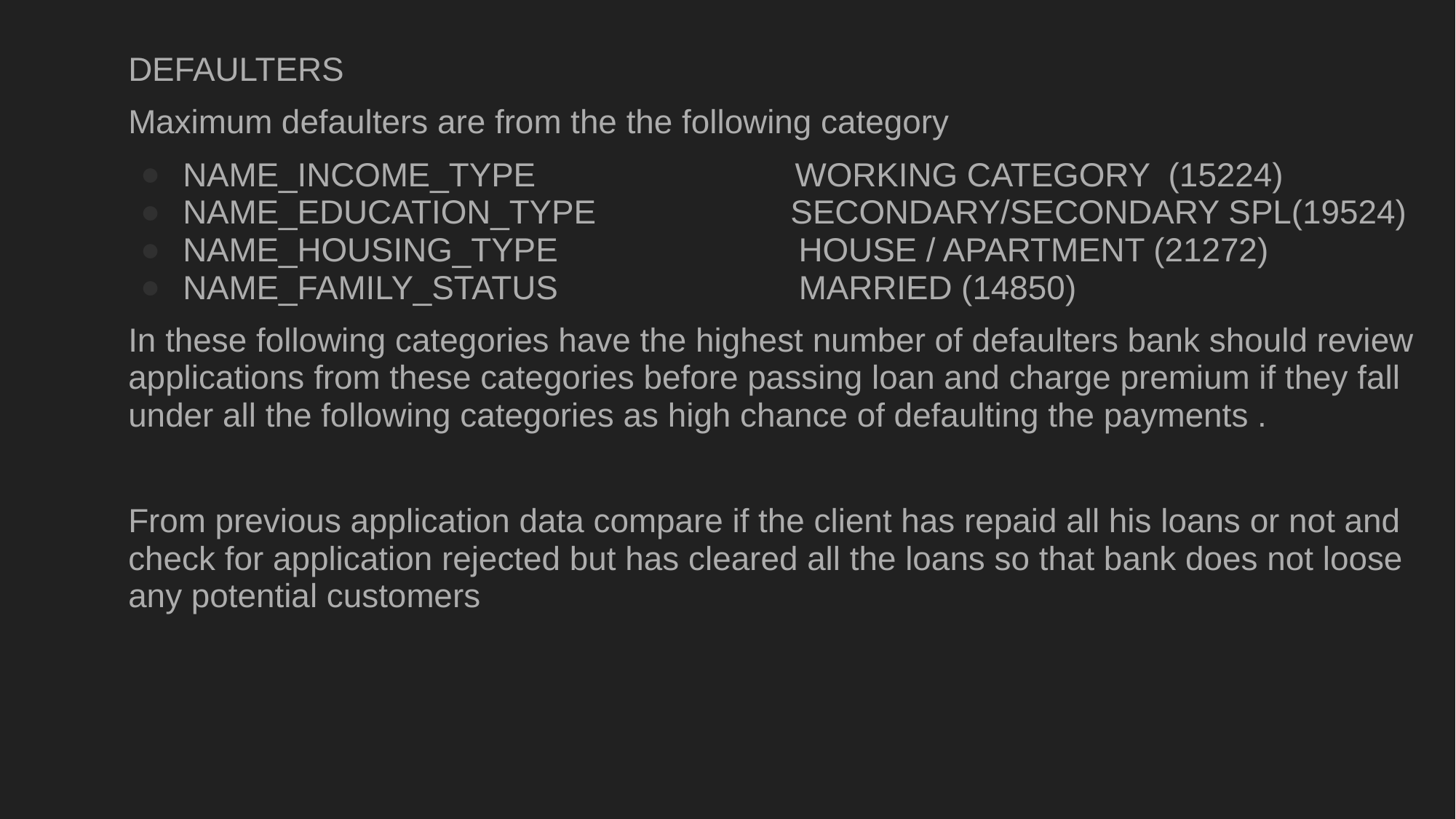

DEFAULTERS
Maximum defaulters are from the the following category
NAME_INCOME_TYPE                            WORKING CATEGORY  (15224)
NAME_EDUCATION_TYPE                     SECONDARY/SECONDARY SPL(19524)
NAME_HOUSING_TYPE                          HOUSE / APARTMENT (21272)
NAME_FAMILY_STATUS                          MARRIED (14850)
In these following categories have the highest number of defaulters bank should review applications from these categories before passing loan and charge premium if they fall under all the following categories as high chance of defaulting the payments .

From previous application data compare if the client has repaid all his loans or not and check for application rejected but has cleared all the loans so that bank does not loose any potential customers